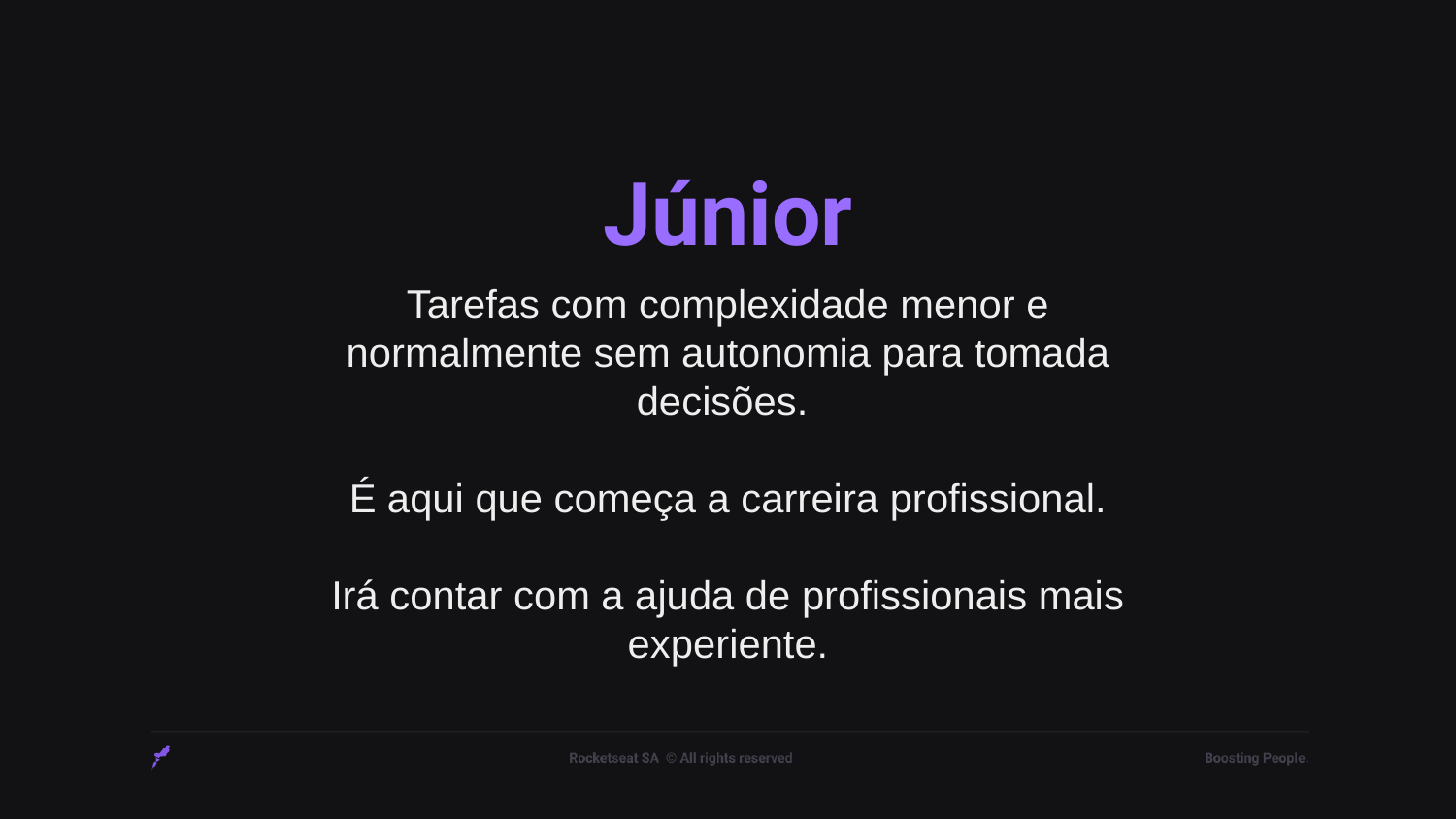

# Júnior
Tarefas com complexidade menor e normalmente sem autonomia para tomada decisões.

É aqui que começa a carreira profissional.

Irá contar com a ajuda de profissionais mais experiente.